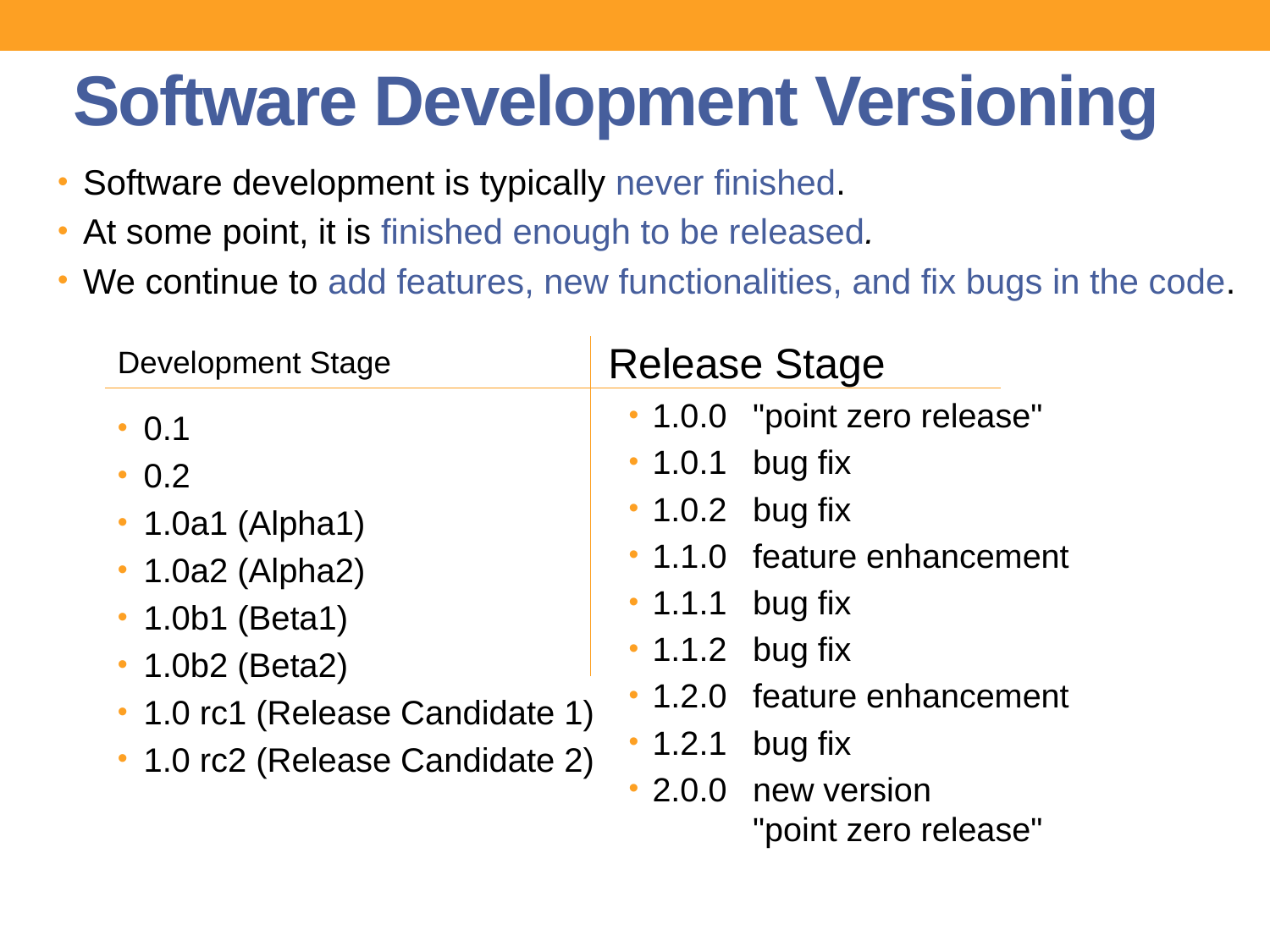

# Software Development Versioning
Software development is typically never finished.
At some point, it is finished enough to be released.
We continue to add features, new functionalities, and fix bugs in the code.
Release Stage
Development Stage
1.0.0  	"point zero release"
1.0.1	bug fix
1.0.2	bug fix
1.1.0	feature enhancement
1.1.1	bug fix
1.1.2	bug fix
1.2.0	feature enhancement
1.2.1	bug fix
2.0.0	new version
	"point zero release"

0.1
0.2
1.0a1 (Alpha1)
1.0a2 (Alpha2)
1.0b1 (Beta1)
1.0b2 (Beta2)
1.0 rc1 (Release Candidate 1)
1.0 rc2 (Release Candidate 2)